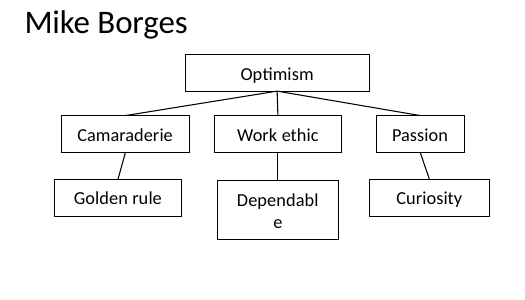

# Mike Borges
Optimism
Camaraderie
Passion
Golden rule
Curiosity
Work ethic
Dependable